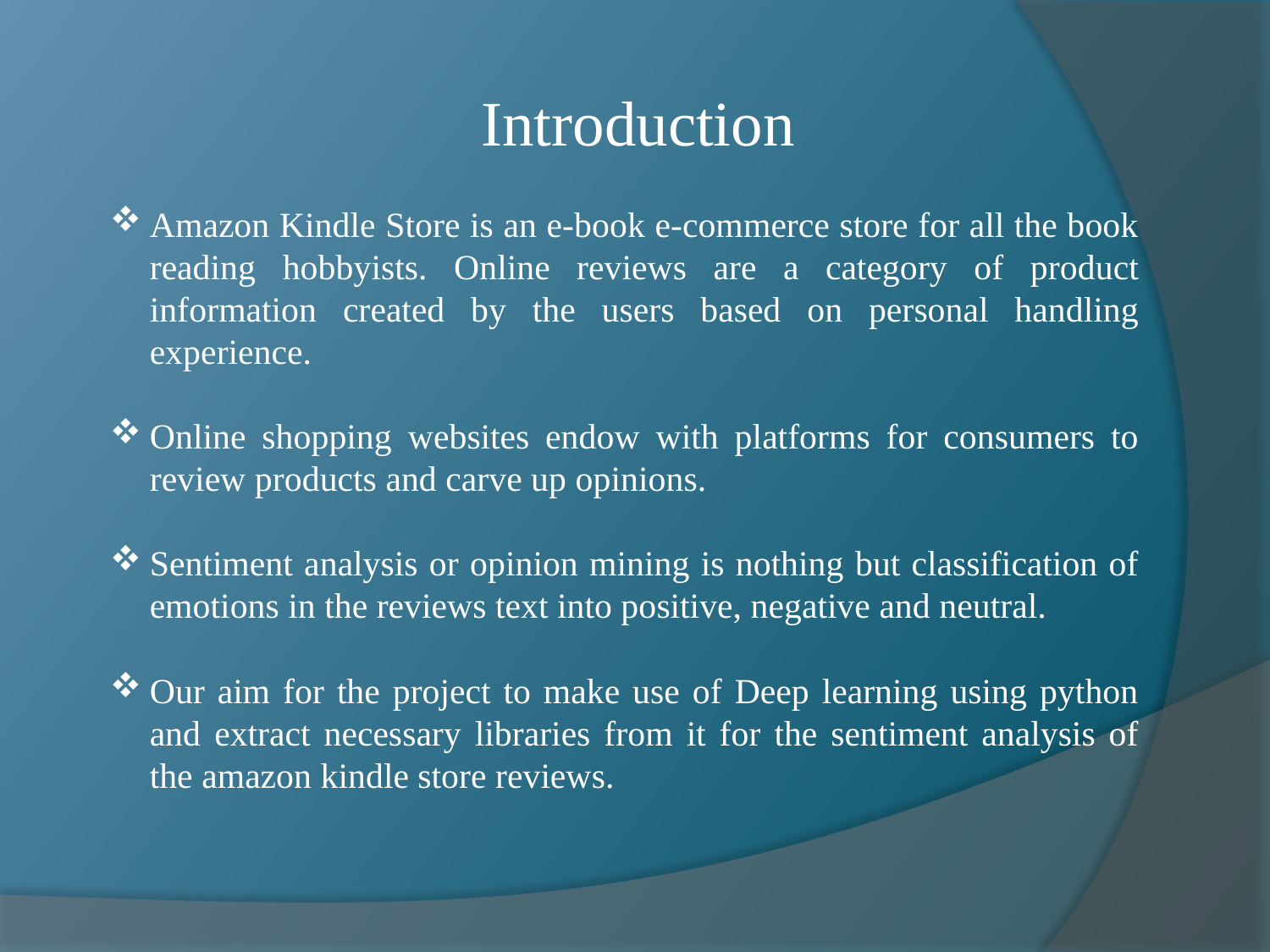

Introduction
Amazon Kindle Store is an e-book e-commerce store for all the book reading hobbyists. Online reviews are a category of product information created by the users based on personal handling experience.

Online shopping websites endow with platforms for consumers to review products and carve up opinions.

Sentiment analysis or opinion mining is nothing but classification of emotions in the reviews text into positive, negative and neutral.

Our aim for the project to make use of Deep learning using python and extract necessary libraries from it for the sentiment analysis of the amazon kindle store reviews.